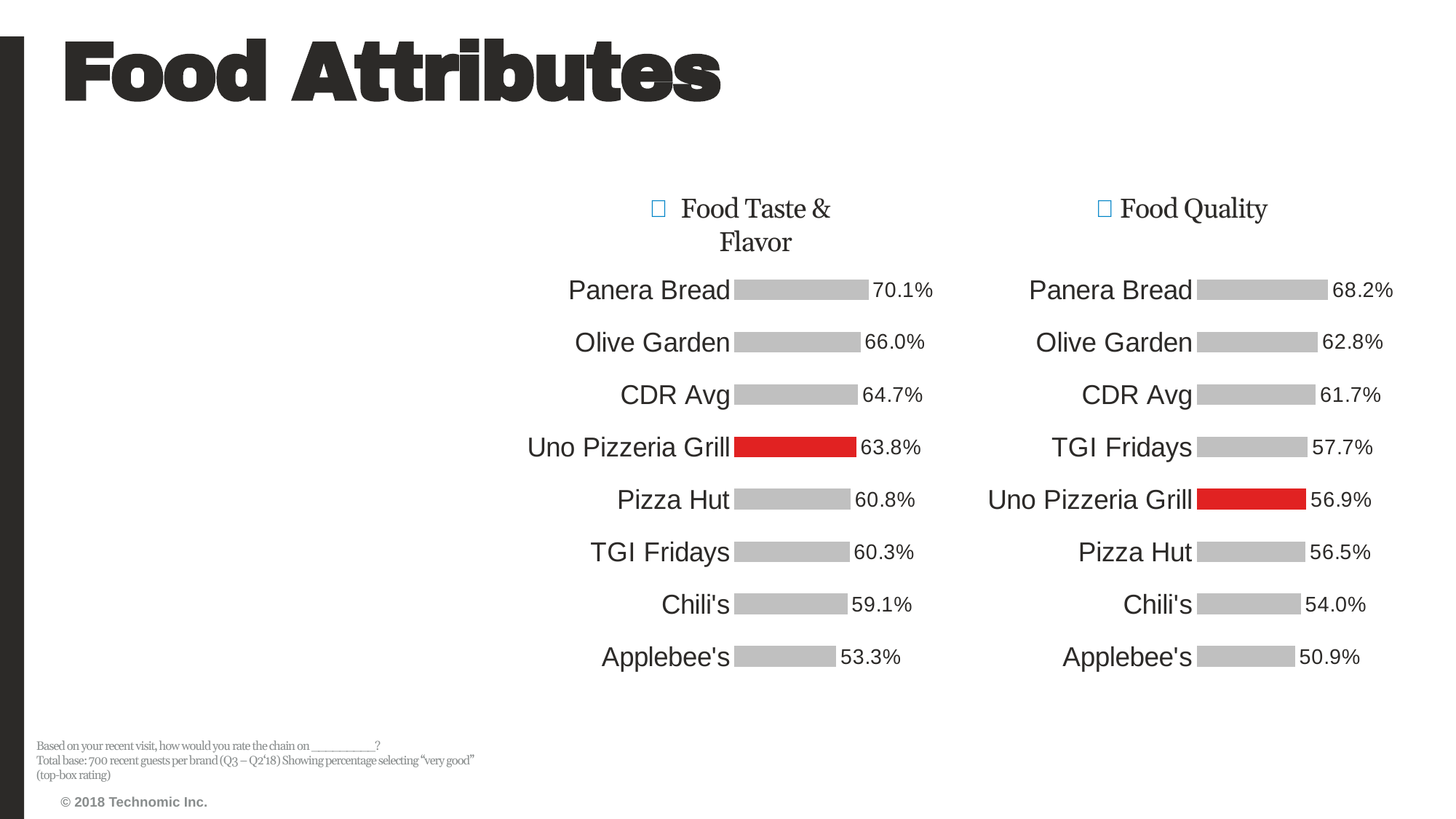

# Food Attributes
Food Taste & Flavor
Food Quality

### Chart

| Category | Series1 |
|---|---|
| Applebee's | 0.5332369942196532 |
| Chili's | 0.5911047345767575 |
| TGI Fridays | 0.6026011560693642 |
| Pizza Hut | 0.607871720116618 |
| Uno Pizzeria Grill | 0.6378066378066378 |
| CDR Avg | 0.6473716294388625 |
| Olive Garden | 0.6598837209302325 |
| Panera Bread | 0.7010159651669086 |

### Chart

| Category | Series1 |
|---|---|
| Applebee's | 0.5094339622641509 |
| Chili's | 0.5402298850574713 |
| Pizza Hut | 0.5651537335285505 |
| Uno Pizzeria Grill | 0.5685425685425686 |
| TGI Fridays | 0.5765895953757225 |
| CDR Avg | 0.617340931566192 |
| Olive Garden | 0.6284470246734397 |
| Panera Bread | 0.6816208393632417 |
Based on your recent visit, how would you rate the chain on _________?                                           Total base: 700 recent guests per brand (Q3 – Q2‘18) Showing percentage selecting “very good” (top-box rating)